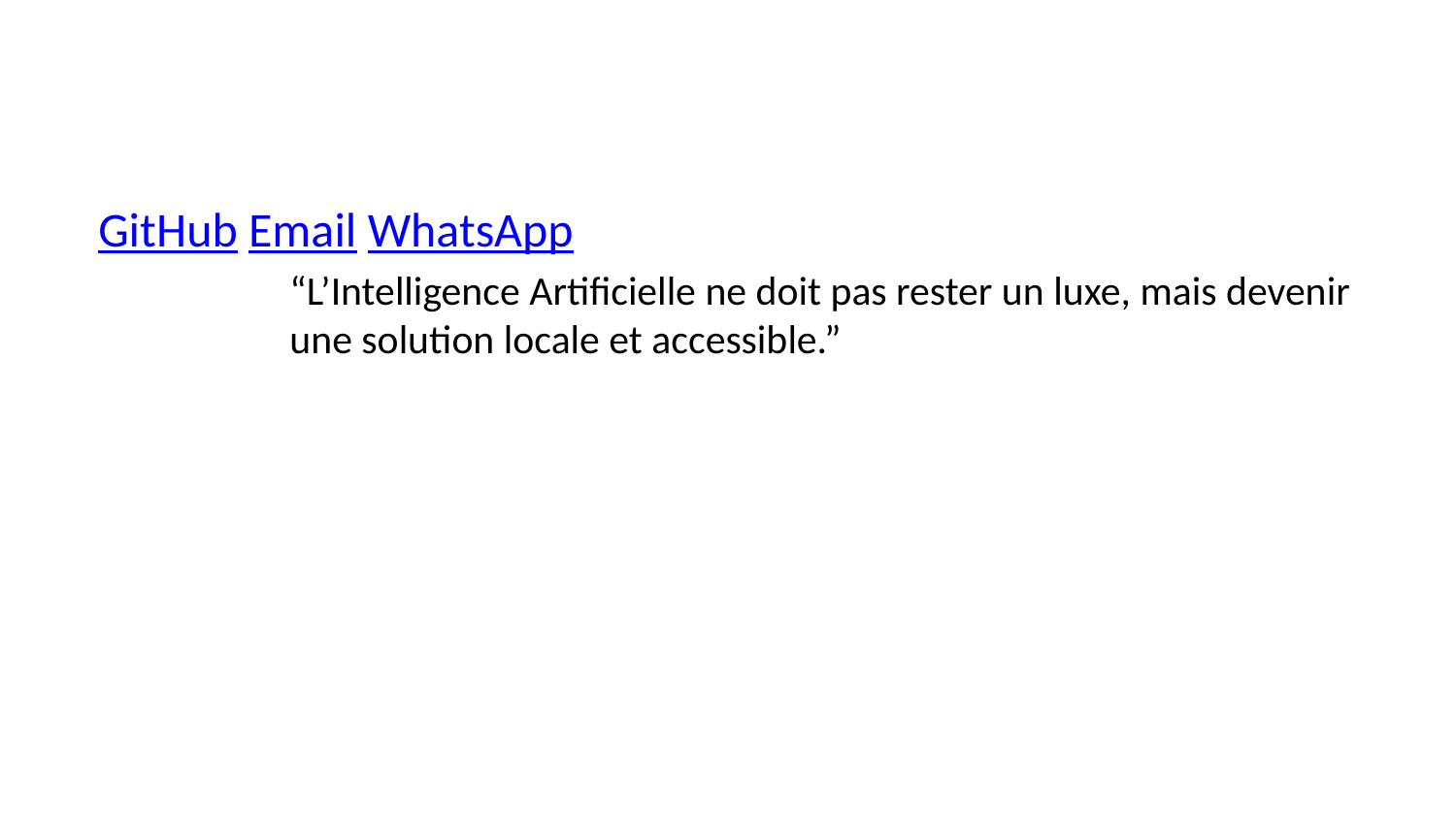

GitHub Email WhatsApp
“L’Intelligence Artificielle ne doit pas rester un luxe, mais devenir une solution locale et accessible.”